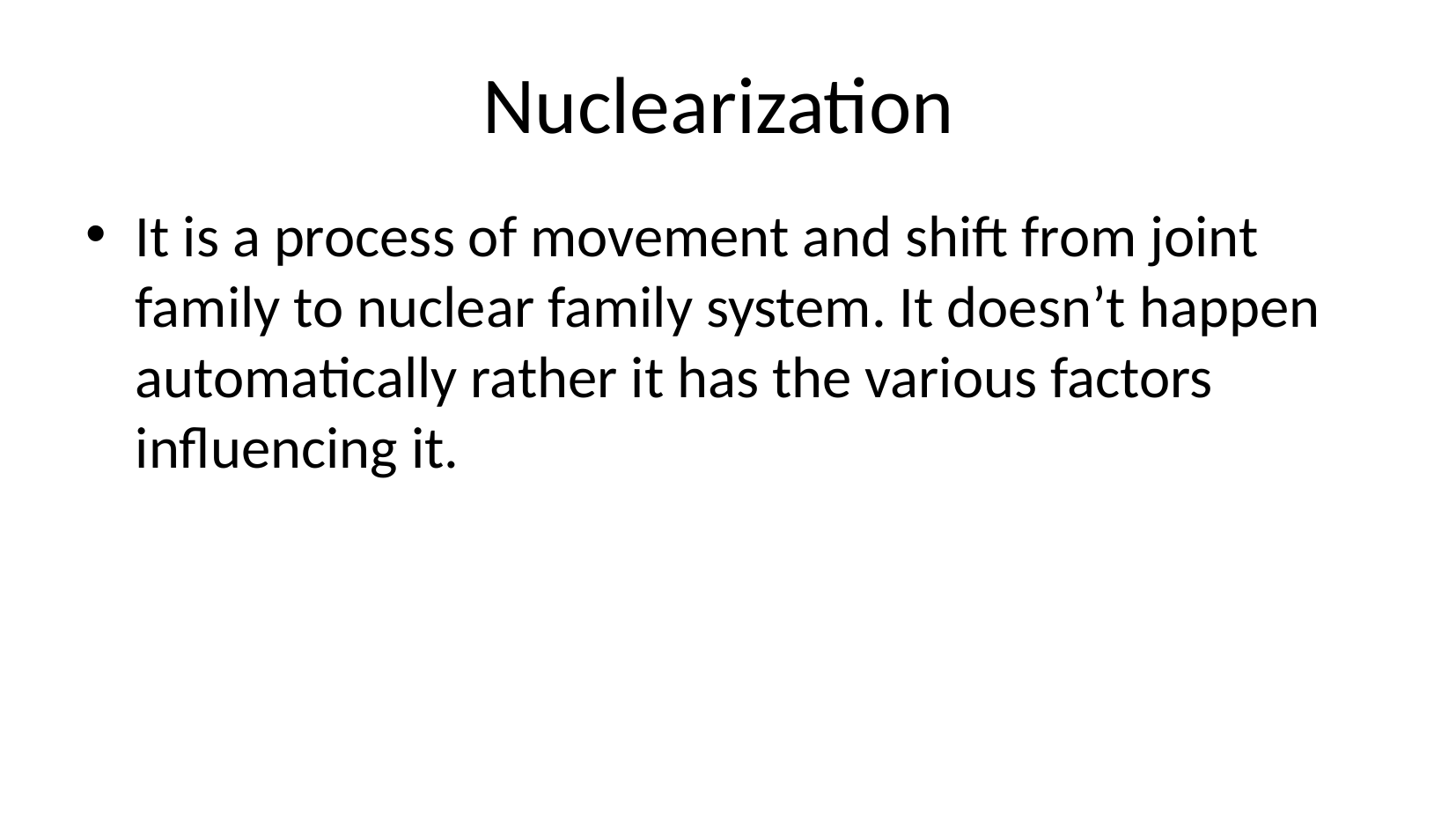

# Nuclearization
It is a process of movement and shift from joint family to nuclear family system. It doesn’t happen automatically rather it has the various factors influencing it.